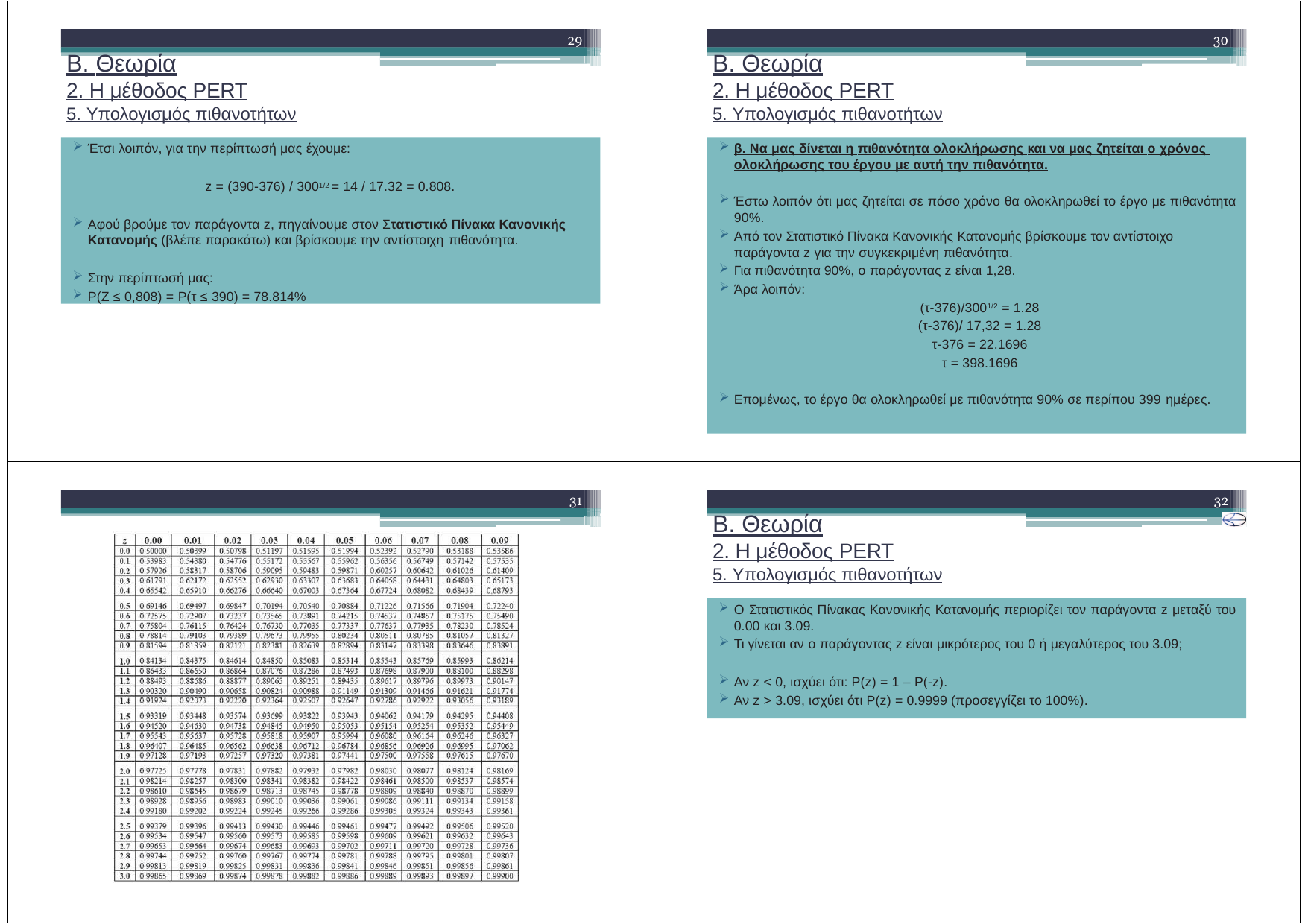

29
30
Β. Θεωρία
2. Η μέθοδος PERT
5. Υπολογισμός πιθανοτήτων
Β. Θεωρία
2. Η μέθοδος PERT

5. Υπολογισμός πιθανοτήτων
Έτσι λοιπόν, για την περίπτωσή μας έχουμε:

z = (390-376) / 3001/2 = 14 / 17.32 = 0.808.

Αφού βρούμε τον παράγοντα z, πηγαίνουμε στον Στατιστικό Πίνακα Κανονικής  Κατανομής (βλέπε παρακάτω) και βρίσκουμε την αντίστοιχη πιθανότητα.

Στην περίπτωσή μας:
P(Z ≤ 0,808) = P(τ ≤ 390) = 78.814%

β. Να μας δίνεται η πιθανότητα ολοκλήρωσης και να μας ζητείται ο χρόνος  ολοκλήρωσης του έργου με αυτή την πιθανότητα.
Έστω λοιπόν ότι μας ζητείται σε πόσο χρόνο θα ολοκληρωθεί το έργο με πιθανότητα
90%.
Από τον Στατιστικό Πίνακα Κανονικής Κατανομής βρίσκουμε τον αντίστοιχο  παράγοντα z για την συγκεκριμένη πιθανότητα.
Για πιθανότητα 90%, ο παράγοντας z είναι 1,28.
Άρα λοιπόν:
(τ-376)/3001/2  = 1.28
(τ-376)/ 17,32 = 1.28
τ-376 = 22.1696
τ = 398.1696
Επομένως, το έργο θα ολοκληρωθεί με πιθανότητα 90% σε περίπου 399 ημέρες.

31
32
Β. Θεωρία
2. Η μέθοδος PERT
5. Υπολογισμός πιθανοτήτων
Ο Στατιστικός Πίνακας Κανονικής Κατανομής περιορίζει τον παράγοντα z μεταξύ του
0.00 και 3.09.
Τι γίνεται αν ο παράγοντας z είναι μικρότερος του 0 ή μεγαλύτερος του 3.09;

Αν z < 0, ισχύει ότι: P(z) = 1 – P(-z).
Αν z > 3.09, ισχύει ότι P(z) = 0.9999 (προσεγγίζει το 100%).